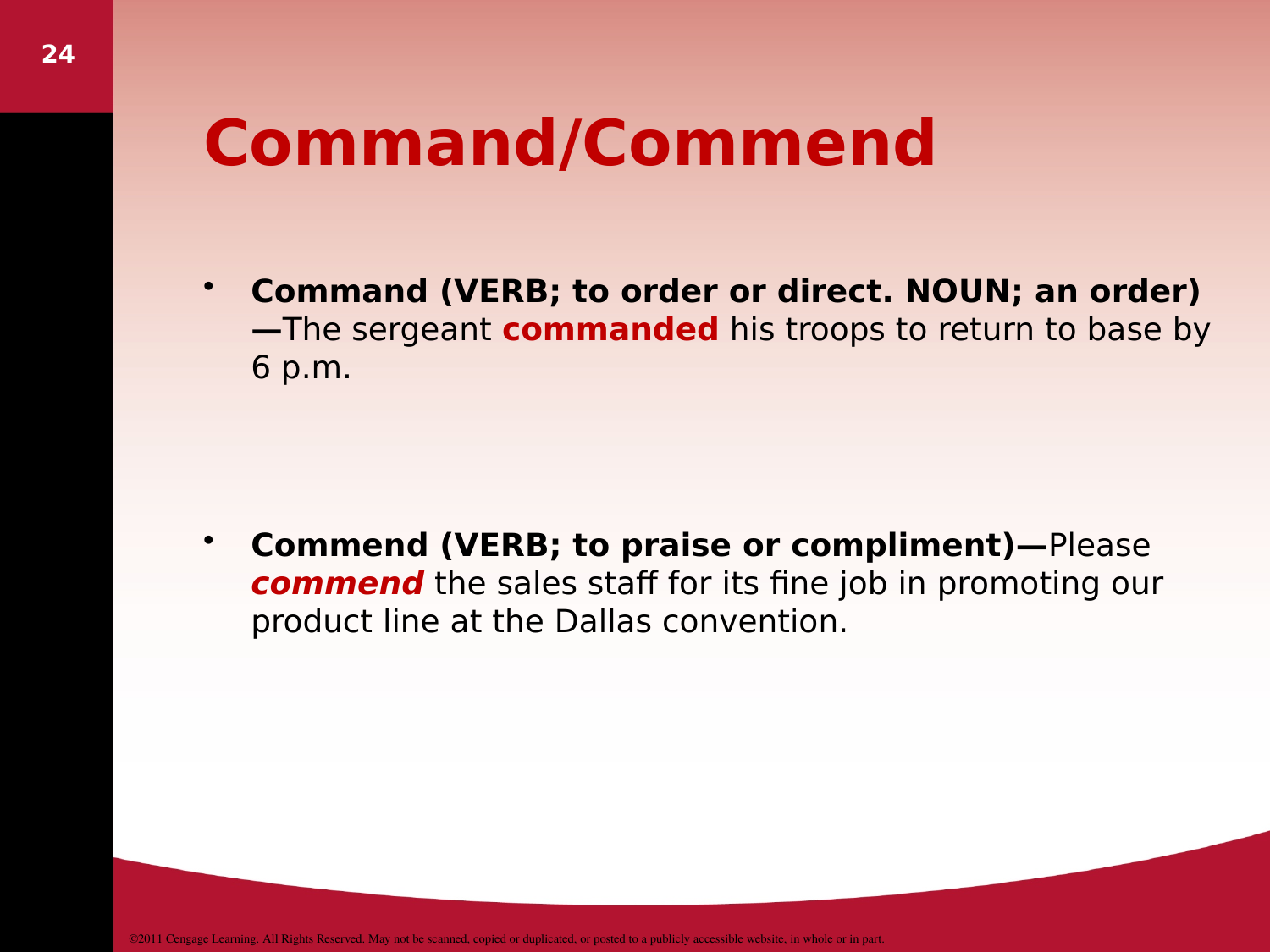

24
# Command/Commend
Command (VERB; to order or direct. NOUN; an order)—The sergeant commanded his troops to return to base by 6 p.m.

Commend (VERB; to praise or compliment)—Please commend the sales staff for its fine job in promoting our product line at the Dallas convention.